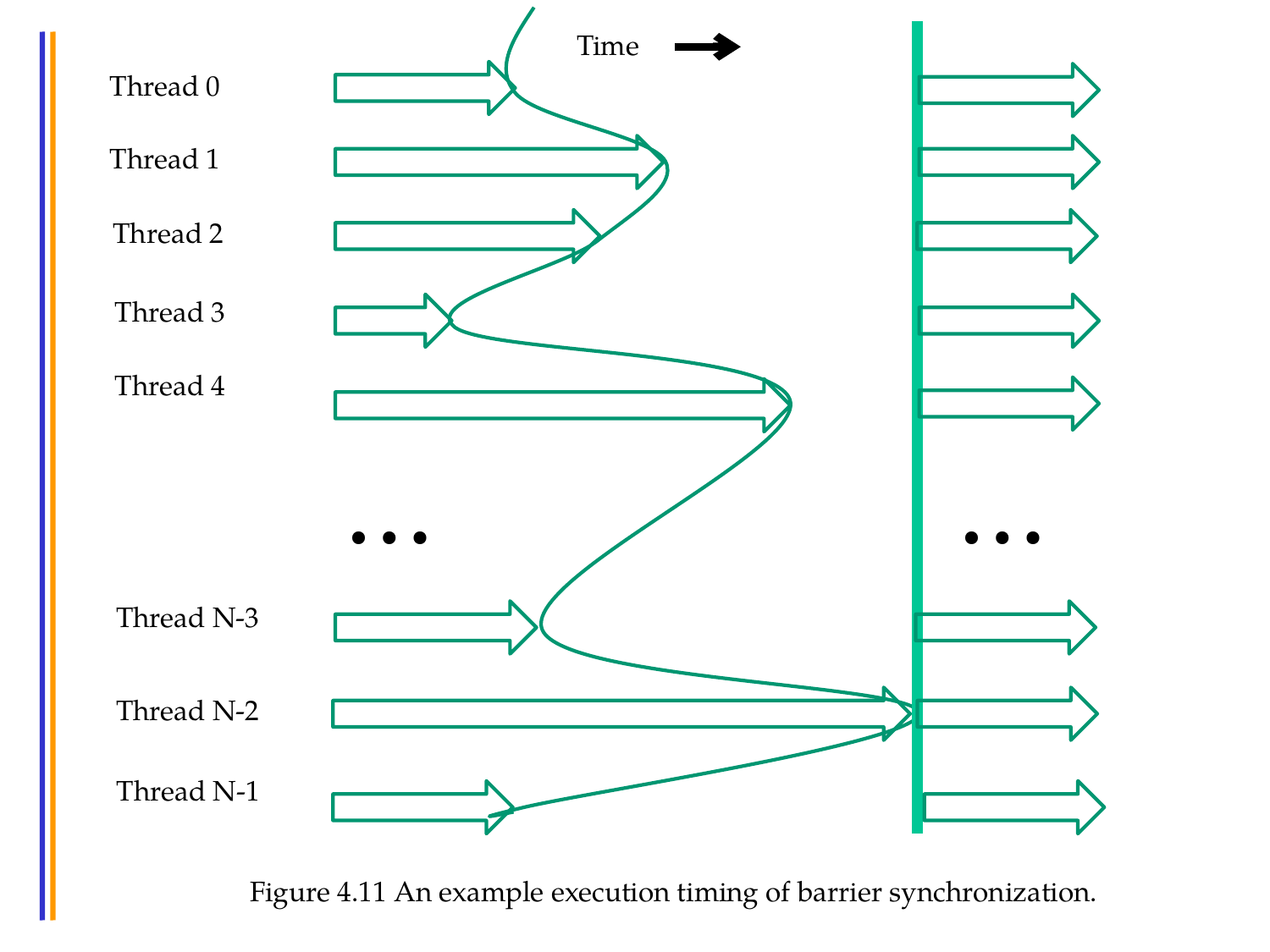

Time
Thread 0

Thread 1

Thread 2

Thread 3

Thread 4

…
…
Thread N-3

Thread N-2

Thread N-1

Figure 4.11 An example execution timing of barrier synchronization.